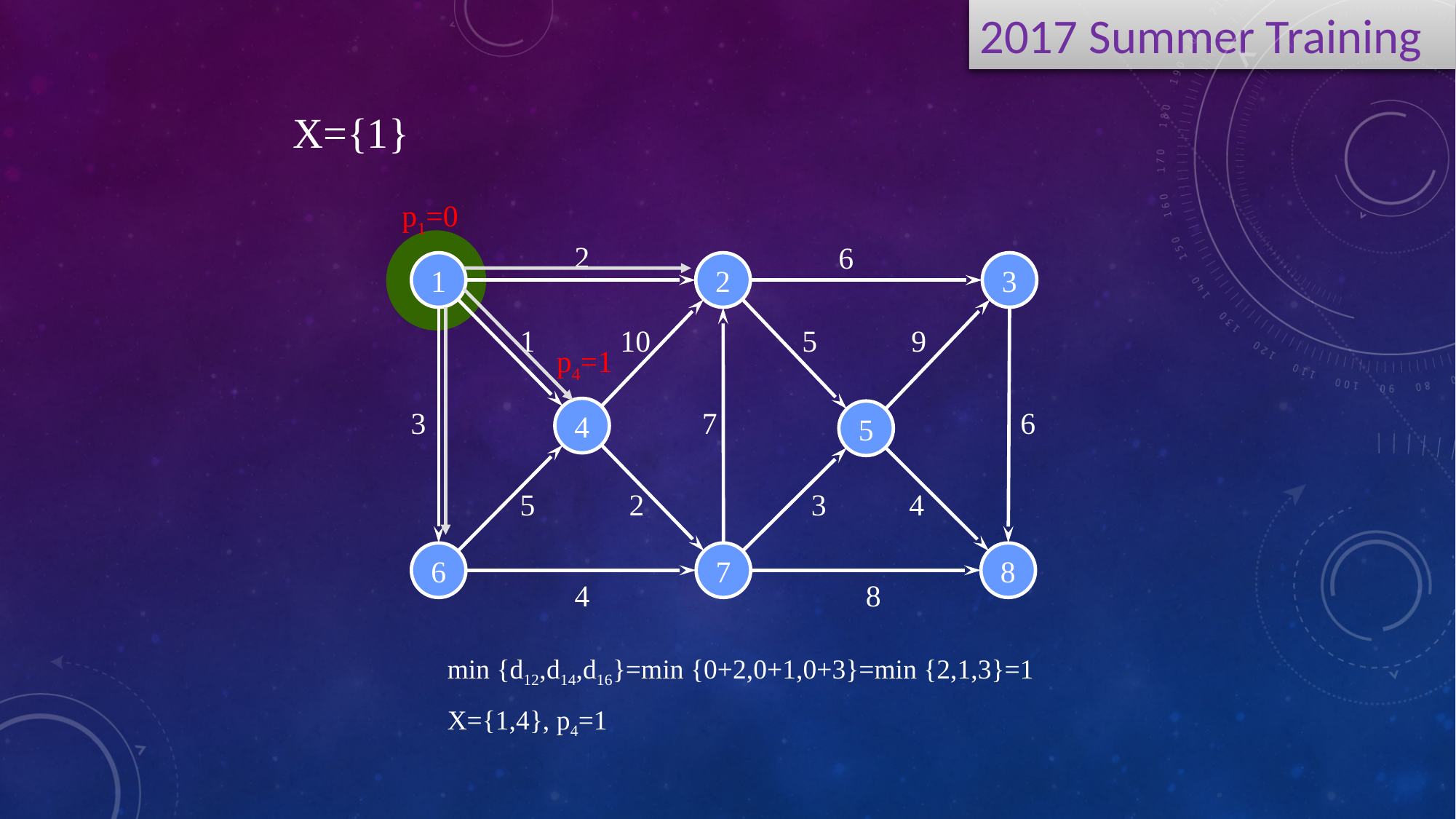

X={1}
p1=0

2
6
1
2
3

1
10
5
9
p4=1
4
3
7
6
5
5
2
3
4
6
7
8
4
8
min {d12,d14,d16}=min {0+2,0+1,0+3}=min {2,1,3}=1
X={1,4}, p4=1